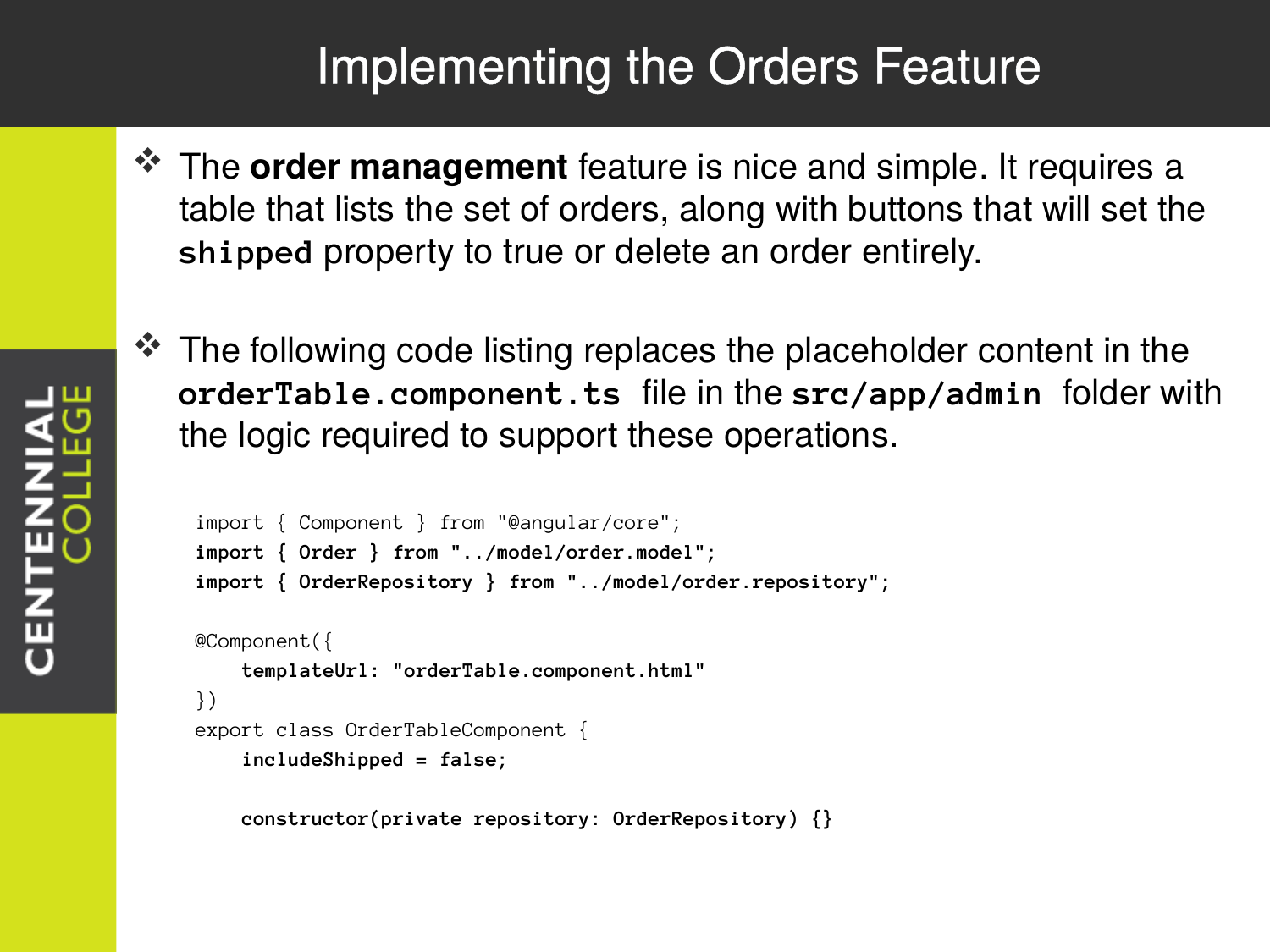

# Implementing the Orders Feature
The order management feature is nice and simple. It requires a table that lists the set of orders, along with buttons that will set the shipped property to true or delete an order entirely.

The following code listing replaces the placeholder content in the orderTable.component.ts file in the src/app/admin folder with the logic required to support these operations.

import { Component } from "@angular/core";
import { Order } from "../model/order.model";
import { OrderRepository } from "../model/order.repository";

@Component({
    templateUrl: "orderTable.component.html"
})
export class OrderTableComponent {
    includeShipped = false;

    constructor(private repository: OrderRepository) {}